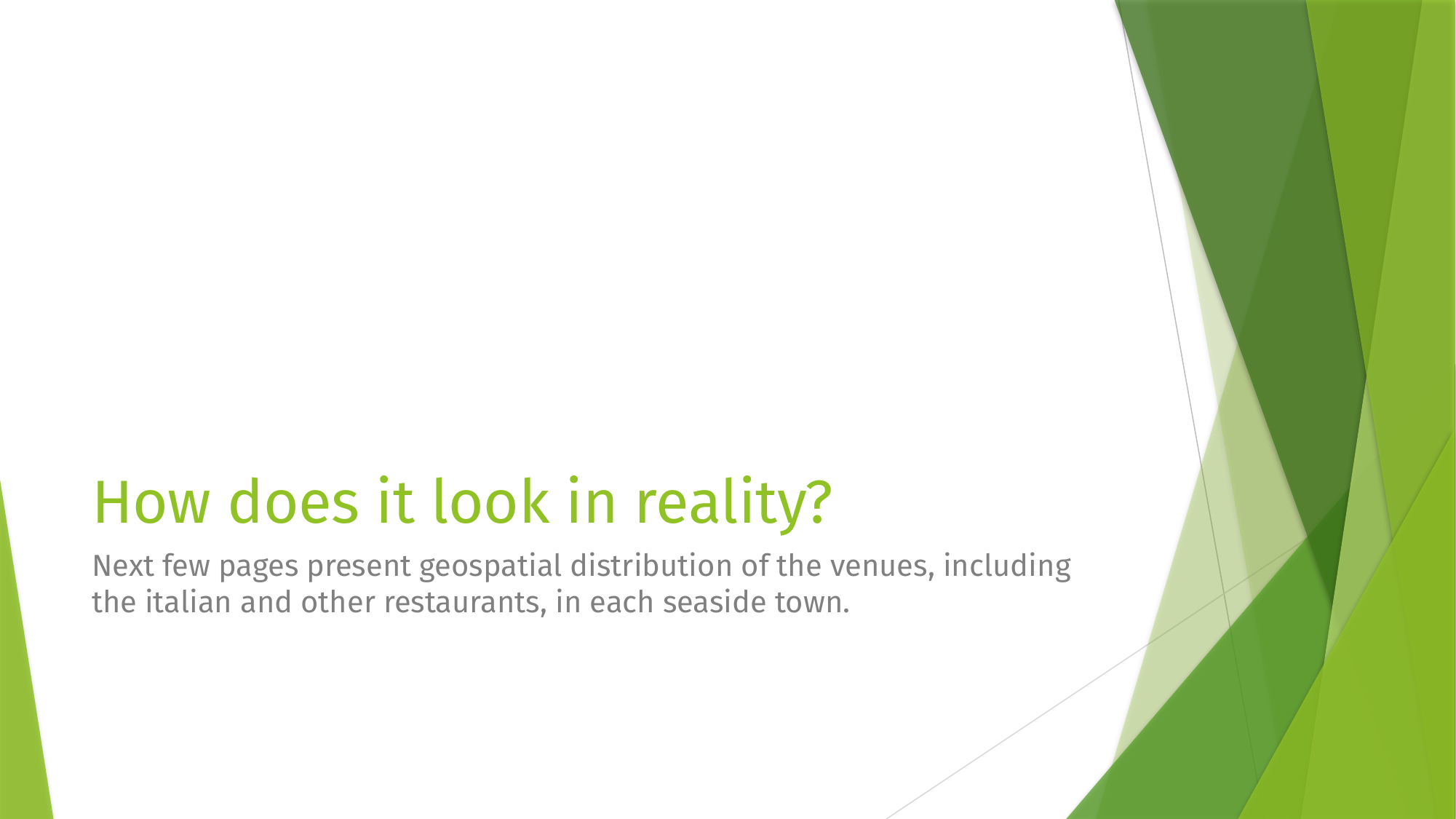

# How does it look in reality?
Next few pages present geospatial distribution of the venues, including the italian and other restaurants, in each seaside town.